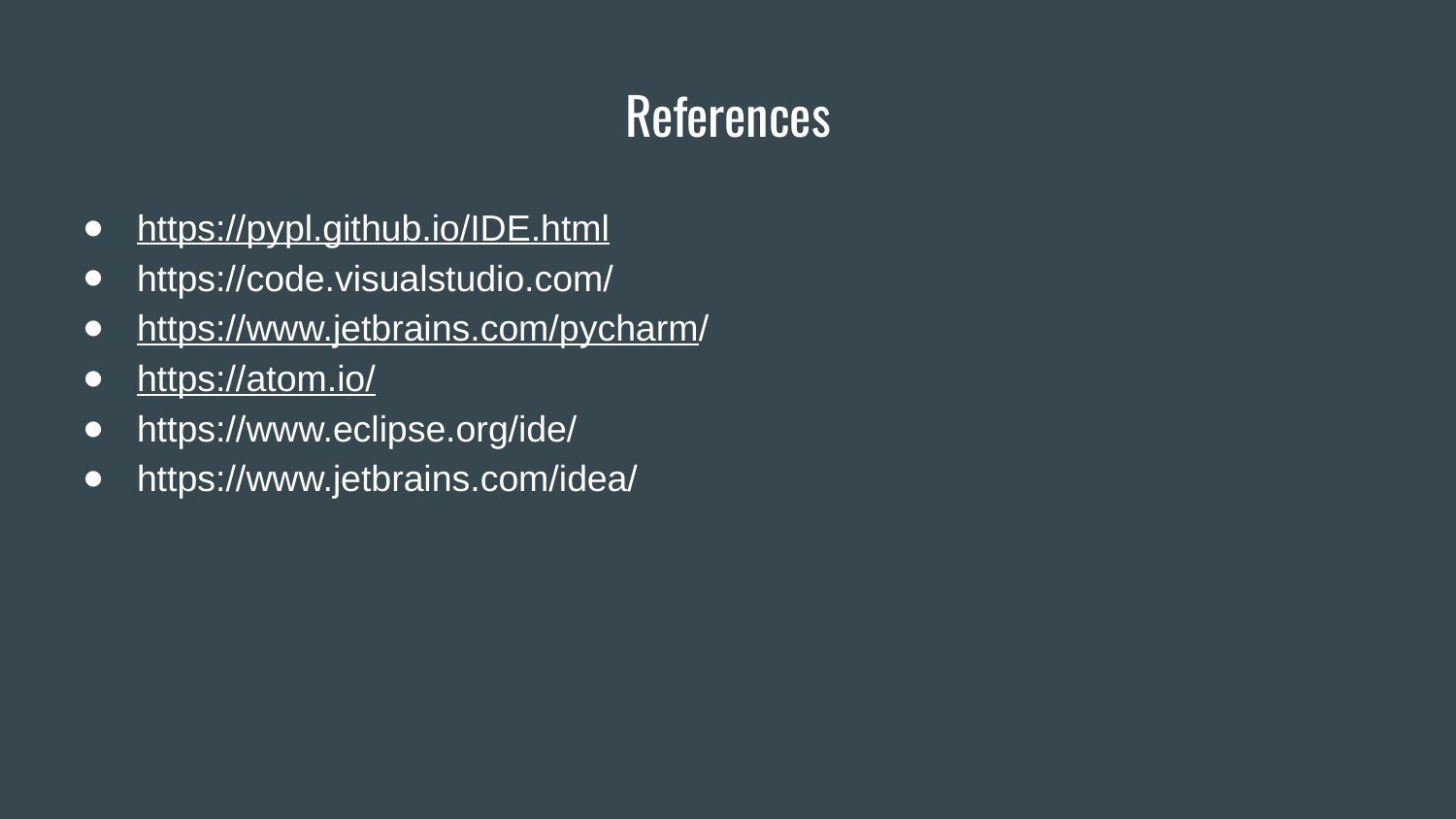

# References
https://pypl.github.io/IDE.html
https://code.visualstudio.com/
https://www.jetbrains.com/pycharm/
https://atom.io/
https://www.eclipse.org/ide/
https://www.jetbrains.com/idea/